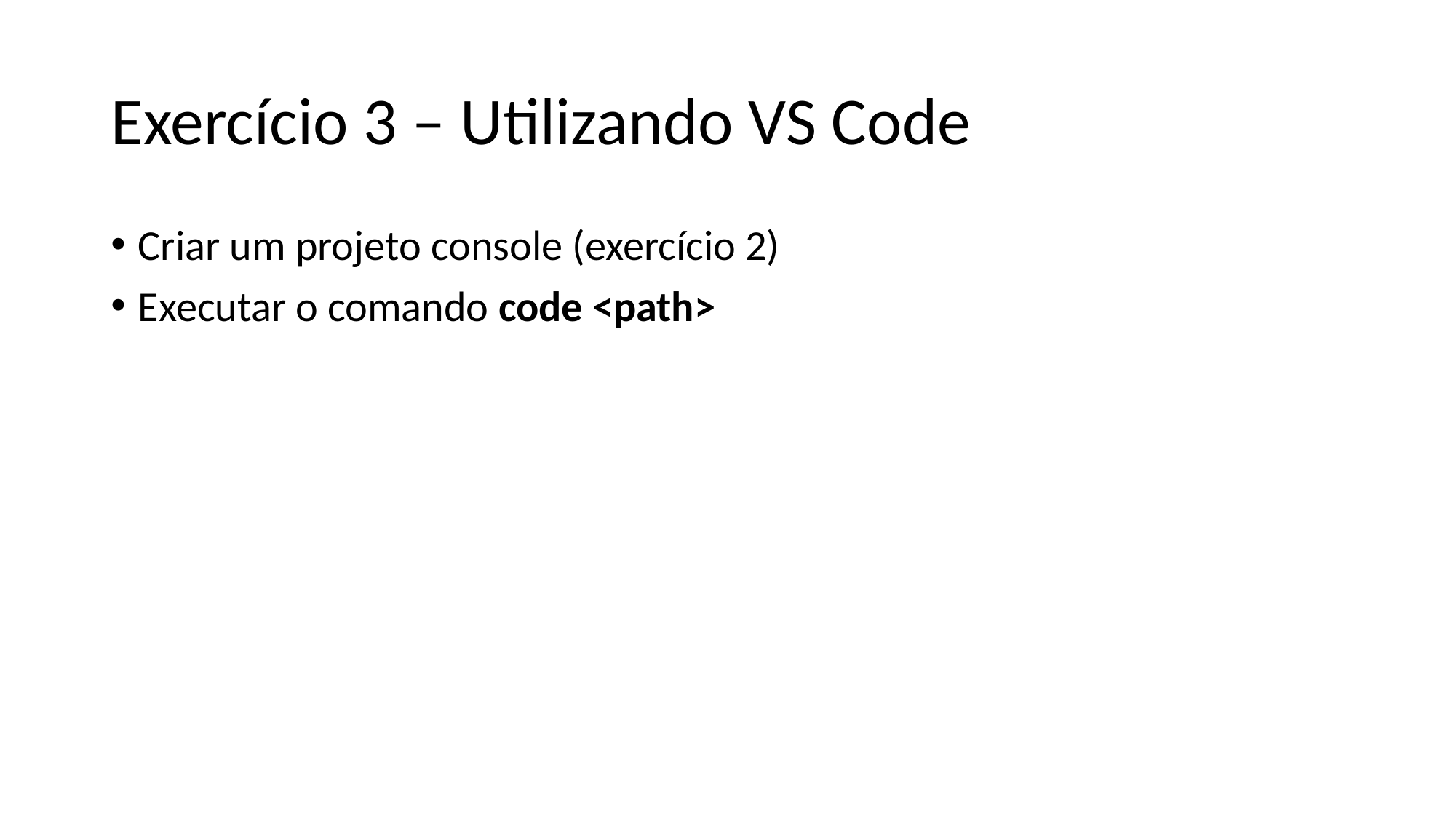

# Exercício 3 – Utilizando VS Code
Criar um projeto console (exercício 2)
Executar o comando code <path>